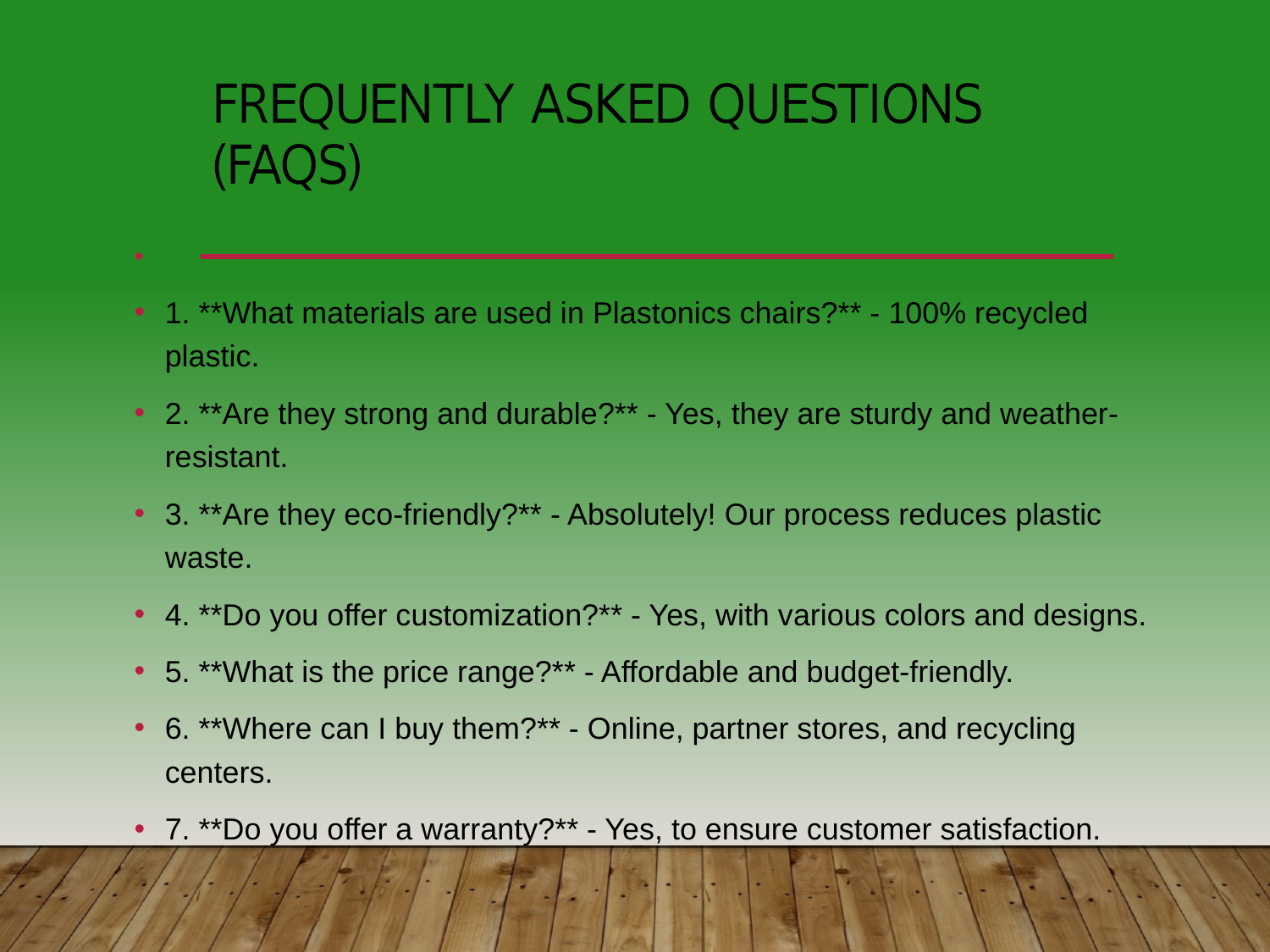

# Frequently Asked Questions (FAQs)

1. **What materials are used in Plastonics chairs?** - 100% recycled plastic.
2. **Are they strong and durable?** - Yes, they are sturdy and weather-resistant.
3. **Are they eco-friendly?** - Absolutely! Our process reduces plastic waste.
4. **Do you offer customization?** - Yes, with various colors and designs.
5. **What is the price range?** - Affordable and budget-friendly.
6. **Where can I buy them?** - Online, partner stores, and recycling centers.
7. **Do you offer a warranty?** - Yes, to ensure customer satisfaction.